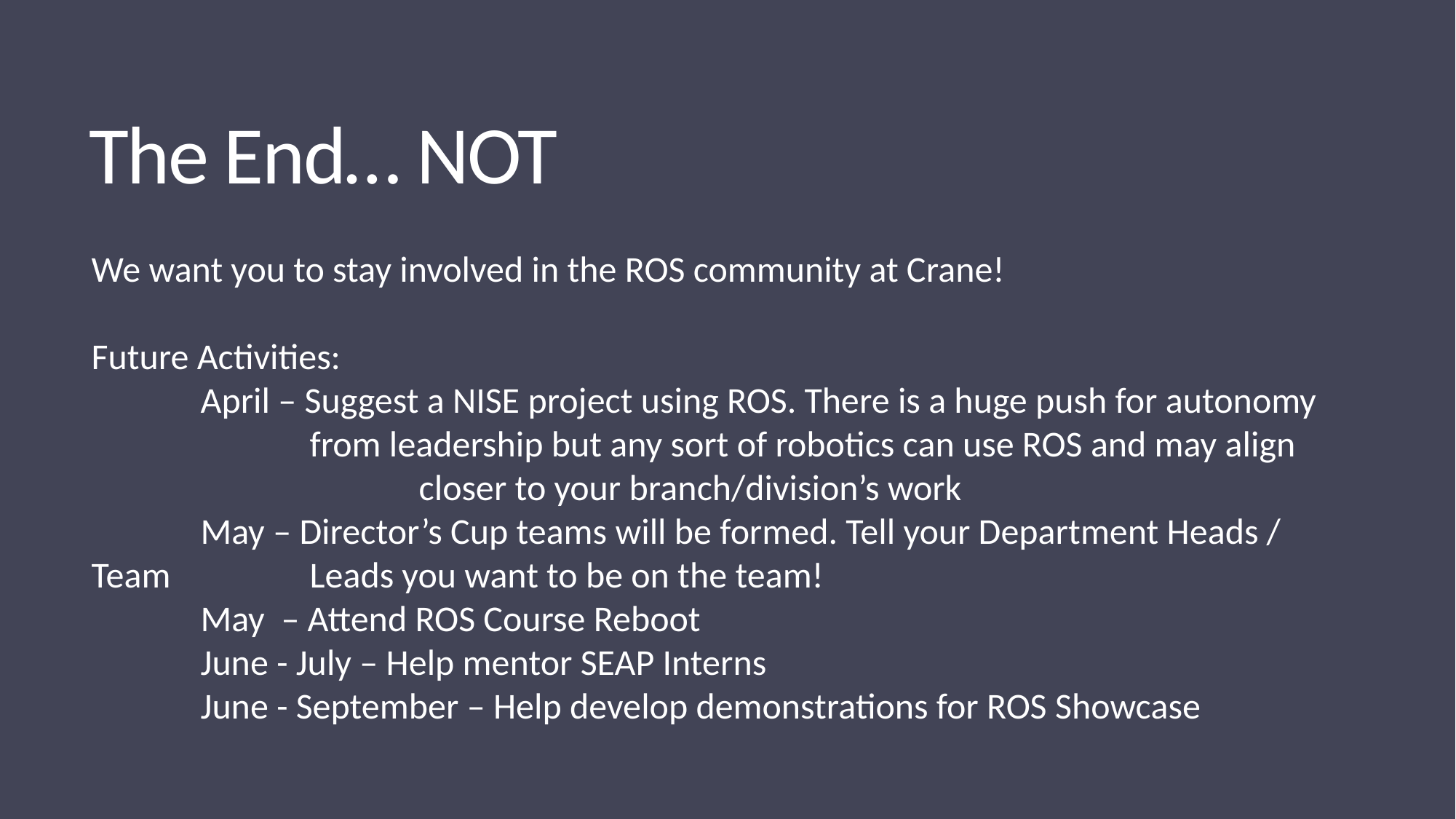

The End… NOT
We want you to stay involved in the ROS community at Crane!

Future Activities:
	April – Suggest a NISE project using ROS. There is a huge push for autonomy 		from leadership but any sort of robotics can use ROS and may align 			closer to your branch/division’s work
	May – Director’s Cup teams will be formed. Tell your Department Heads / Team 		Leads you want to be on the team!
	May  – Attend ROS Course Reboot
	June - July – Help mentor SEAP Interns
	June - September – Help develop demonstrations for ROS Showcase